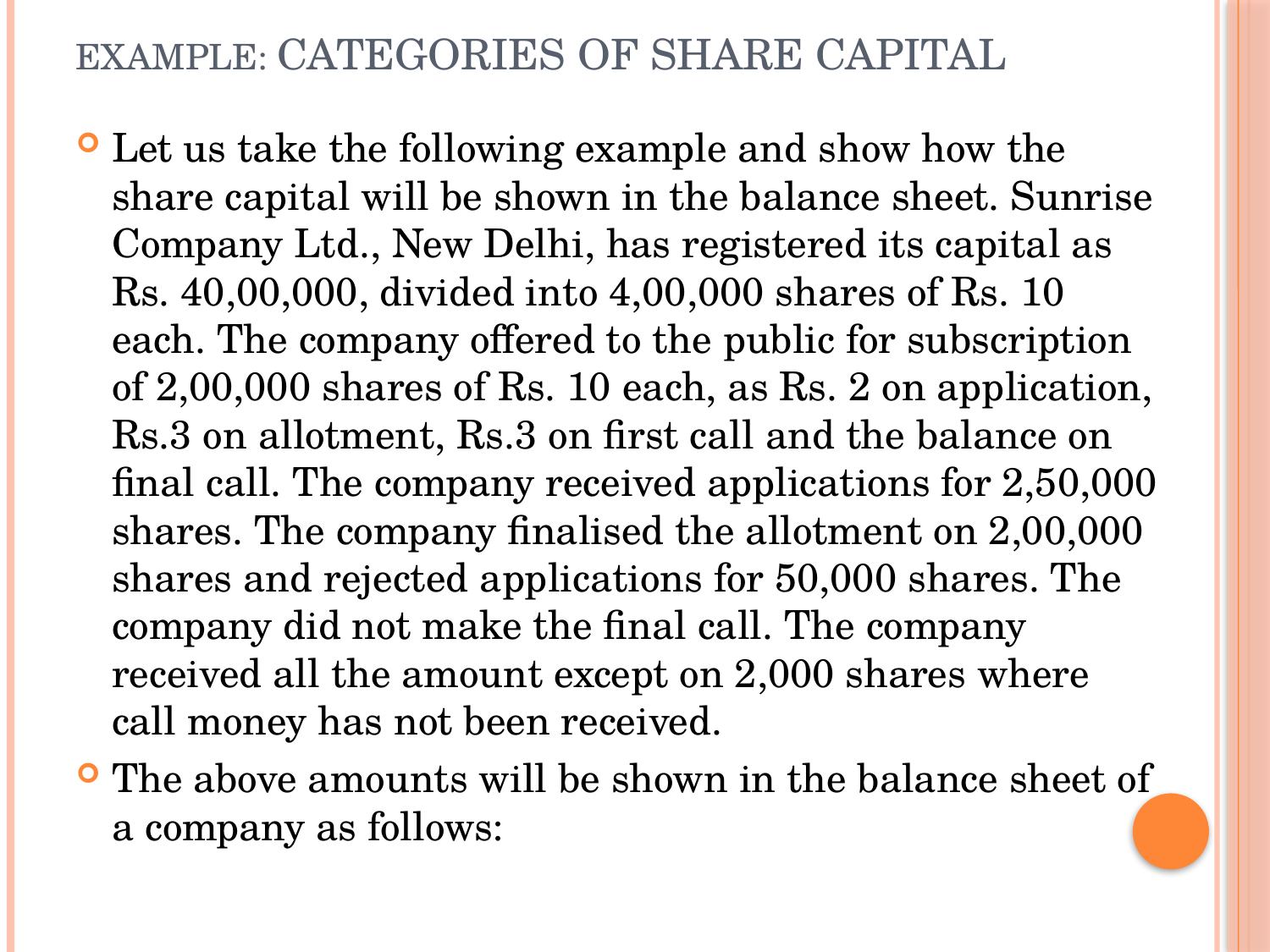

# Example: Categories of Share Capital
Let us take the following example and show how the share capital will be shown in the balance sheet. Sunrise Company Ltd., New Delhi, has registered its capital as Rs. 40,00,000, divided into 4,00,000 shares of Rs. 10 each. The company offered to the public for subscription of 2,00,000 shares of Rs. 10 each, as Rs. 2 on application, Rs.3 on allotment, Rs.3 on first call and the balance on final call. The company received applications for 2,50,000 shares. The company finalised the allotment on 2,00,000 shares and rejected applications for 50,000 shares. The company did not make the final call. The company received all the amount except on 2,000 shares where call money has not been received.
The above amounts will be shown in the balance sheet of a company as follows: